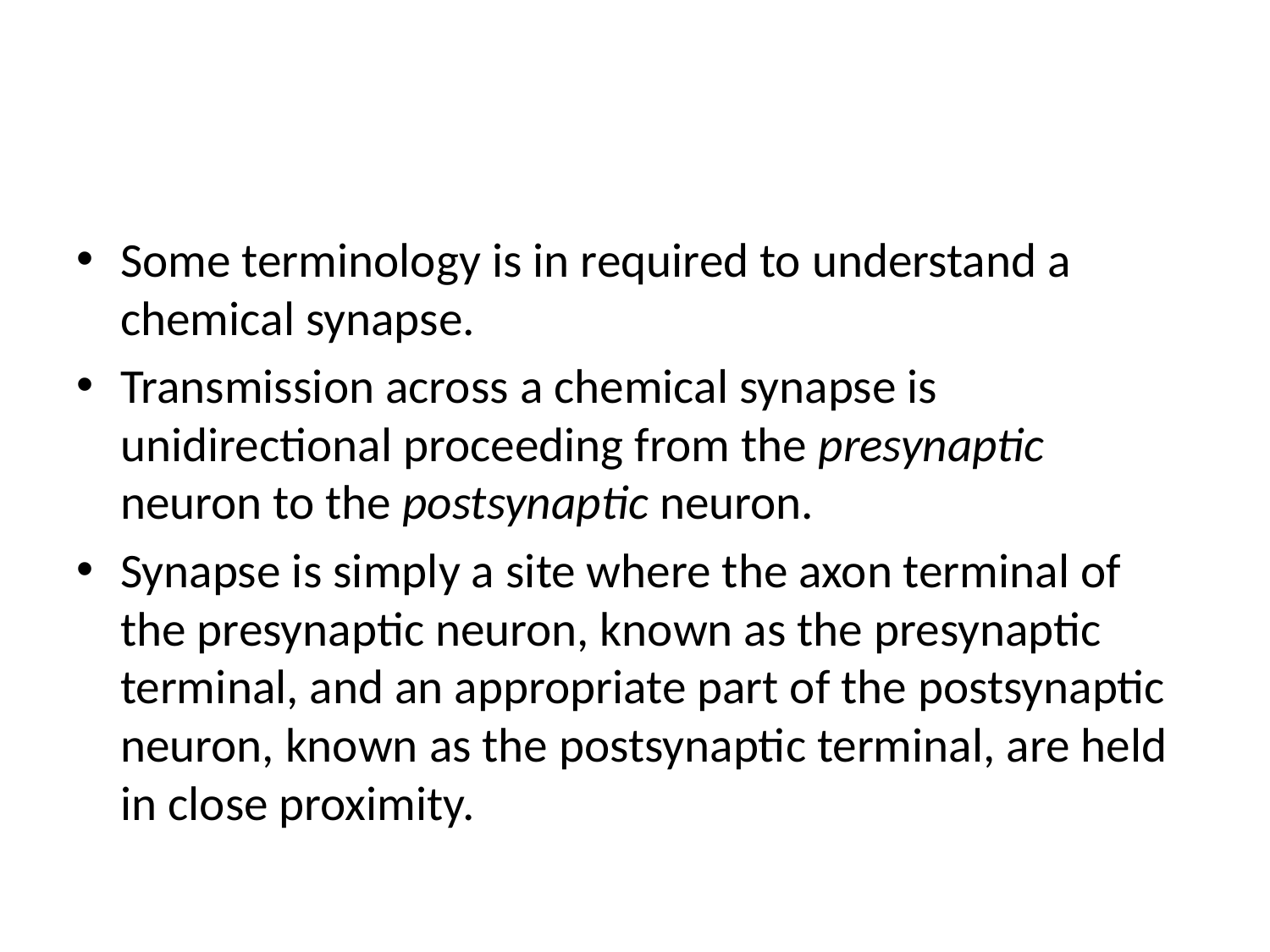

#
Some terminology is in required to understand a chemical synapse.
Transmission across a chemical synapse is unidirectional proceeding from the presynaptic neuron to the postsynaptic neuron.
Synapse is simply a site where the axon terminal of the presynaptic neuron, known as the presynaptic terminal, and an appropriate part of the postsynaptic neuron, known as the postsynaptic terminal, are held in close proximity.